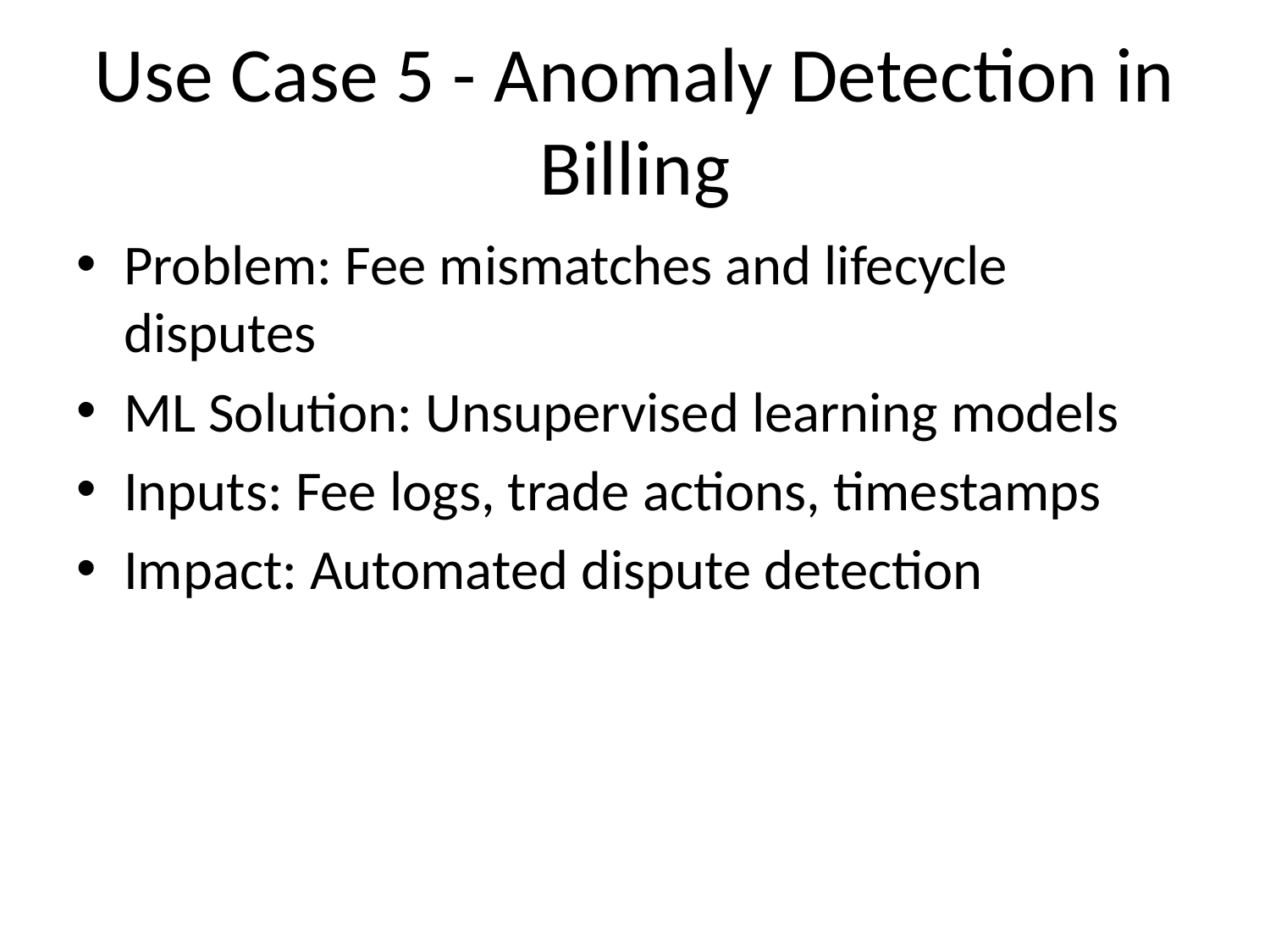

# Use Case 5 - Anomaly Detection in Billing
Problem: Fee mismatches and lifecycle disputes
ML Solution: Unsupervised learning models
Inputs: Fee logs, trade actions, timestamps
Impact: Automated dispute detection